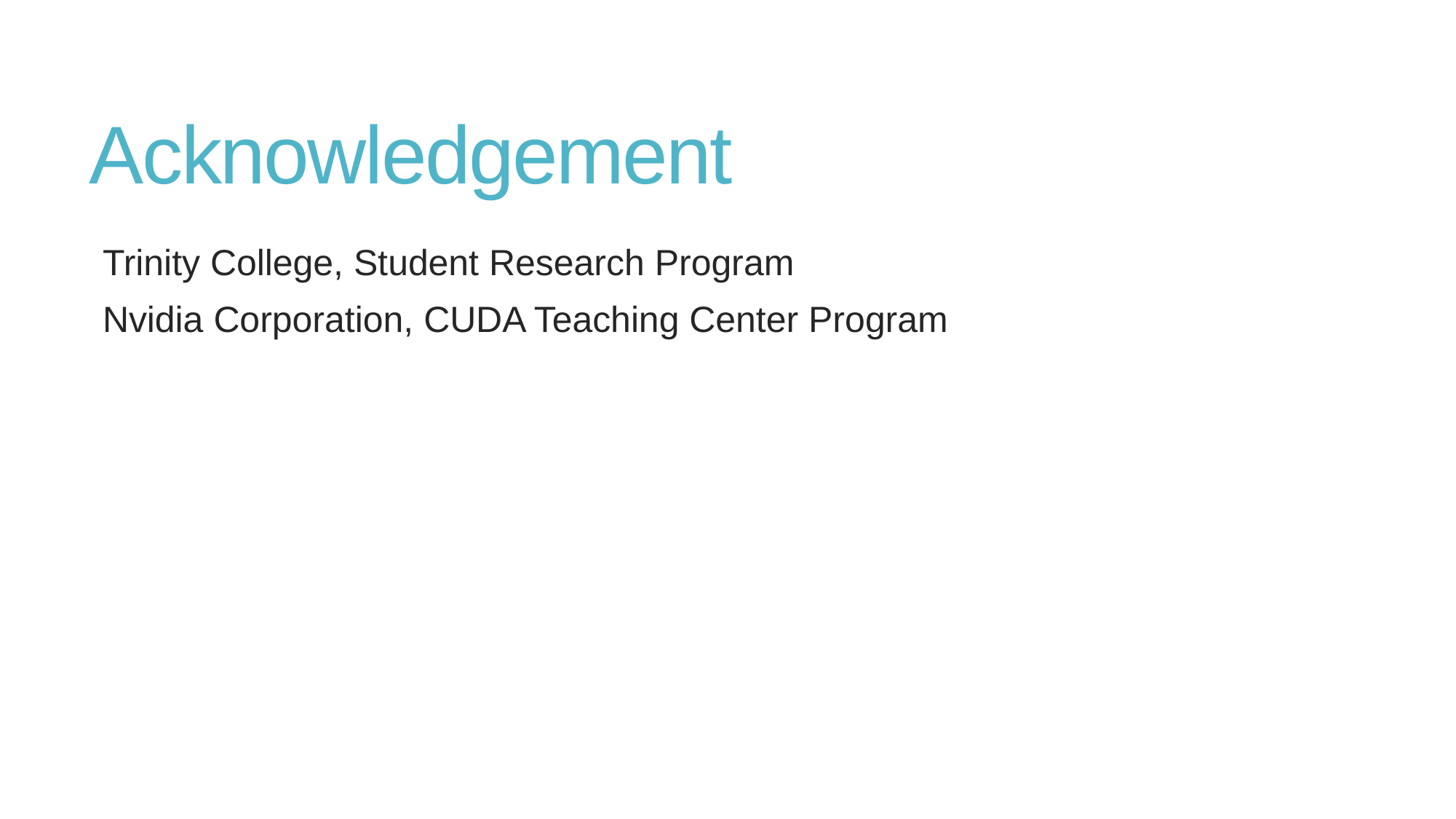

# Acknowledgement
Trinity College, Student Research Program
Nvidia Corporation, CUDA Teaching Center Program